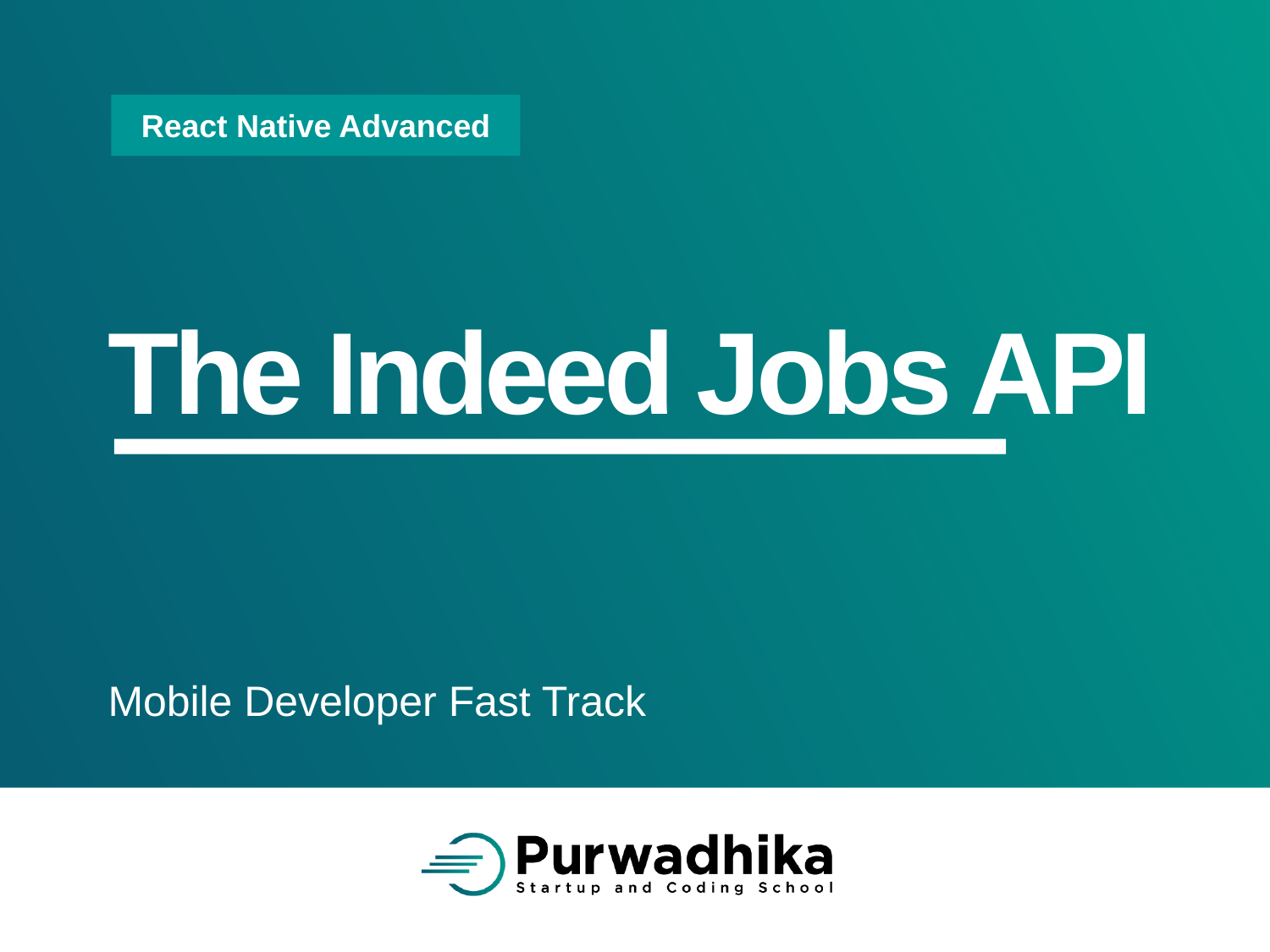

# The Indeed Jobs API

Mobile Developer Fast Track